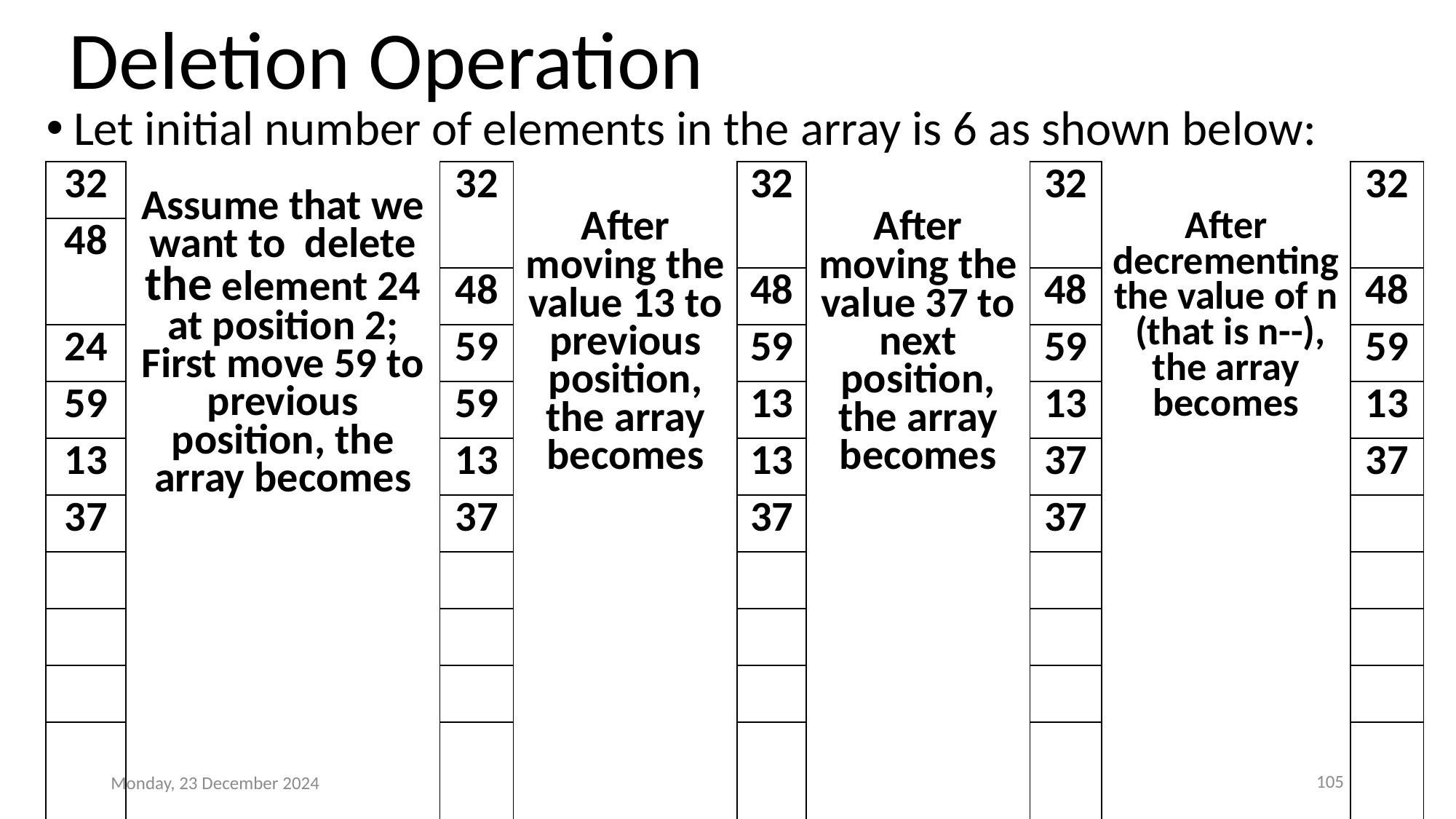

# Deletion Operation
Let initial number of elements in the array is 6 as shown below:
| 32 | Assume that we want to delete the element 24 at position 2; First move 59 to previous position, the array becomes | 32 | After moving the value 13 to previous position, the array becomes | 32 | After moving the value 37 to next position, the array becomes | 32 | After decrementing the value of n (that is n--), the array becomes | 32 |
| --- | --- | --- | --- | --- | --- | --- | --- | --- |
| 48 |  |  |  |  |  |  |  |  |
|  |  | 48 |  | 48 |  | 48 |  | 48 |
| 24 |  | 59 |  | 59 |  | 59 |  | 59 |
| 59 |  | 59 |  | 13 |  | 13 |  | 13 |
| 13 |  | 13 |  | 13 |  | 37 |  | 37 |
| 37 |  | 37 |  | 37 |  | 37 |  |  |
|  |  |  |  |  |  |  |  |  |
|  |  |  |  |  |  |  |  |  |
|  |  |  |  |  |  |  |  |  |
|  |  |  |  |  |  |  |  |  |
105
Monday, 23 December 2024